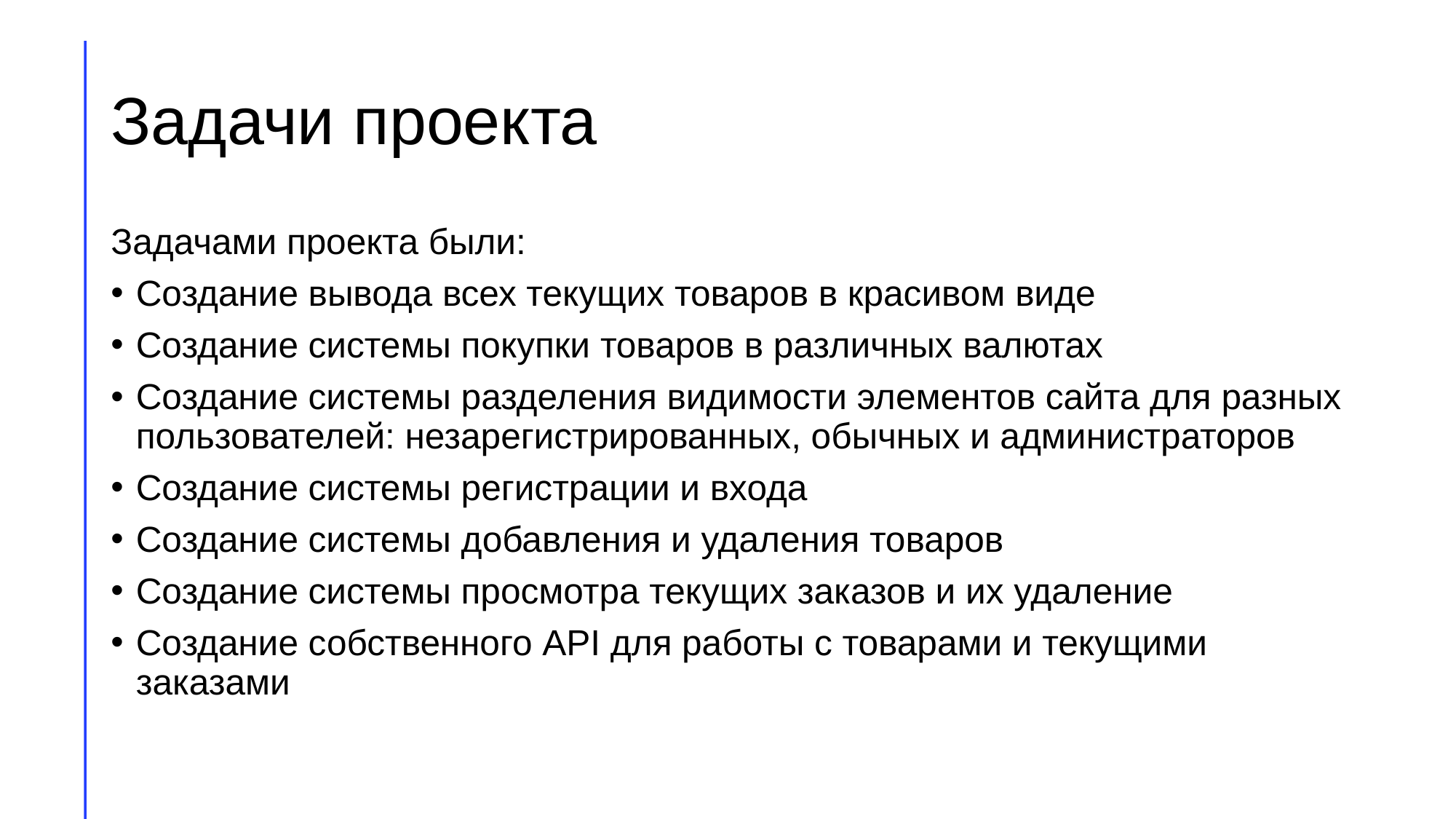

# Задачи проекта
Задачами проекта были:
Создание вывода всех текущих товаров в красивом виде
Создание системы покупки товаров в различных валютах
Создание системы разделения видимости элементов сайта для разных пользователей: незарегистрированных, обычных и администраторов
Создание системы регистрации и входа
Создание системы добавления и удаления товаров
Создание системы просмотра текущих заказов и их удаление
Создание собственного API для работы с товарами и текущими заказами